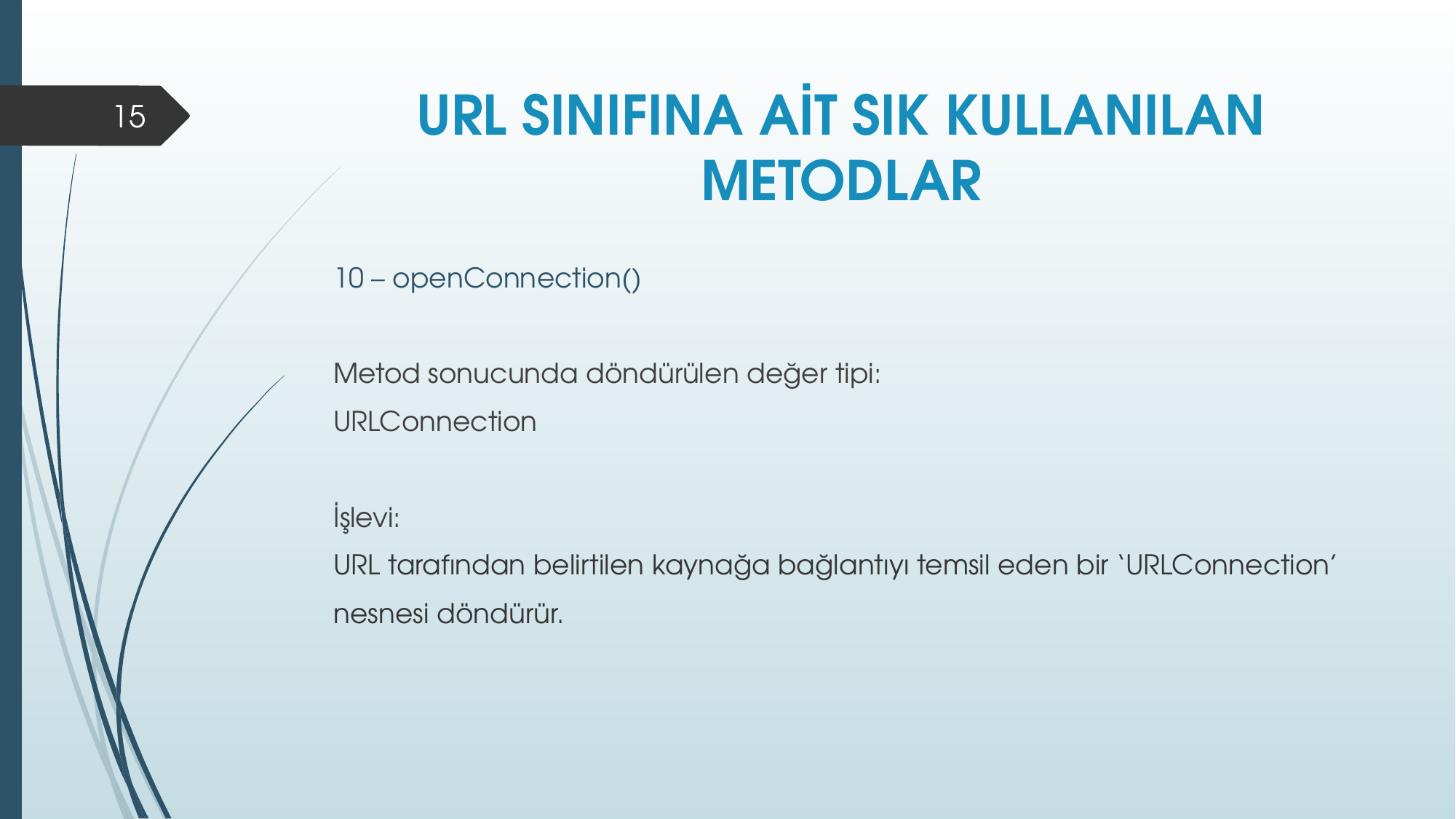

# URL SINIFINA AİT SIK KULLANILAN METODLAR
15
10 – openConnection()

Metod sonucunda döndürülen değer tipi:
URLConnection

İşlevi:
URL tarafından belirtilen kaynağa bağlantıyı temsil eden bir ‘URLConnection’
nesnesi döndürür.